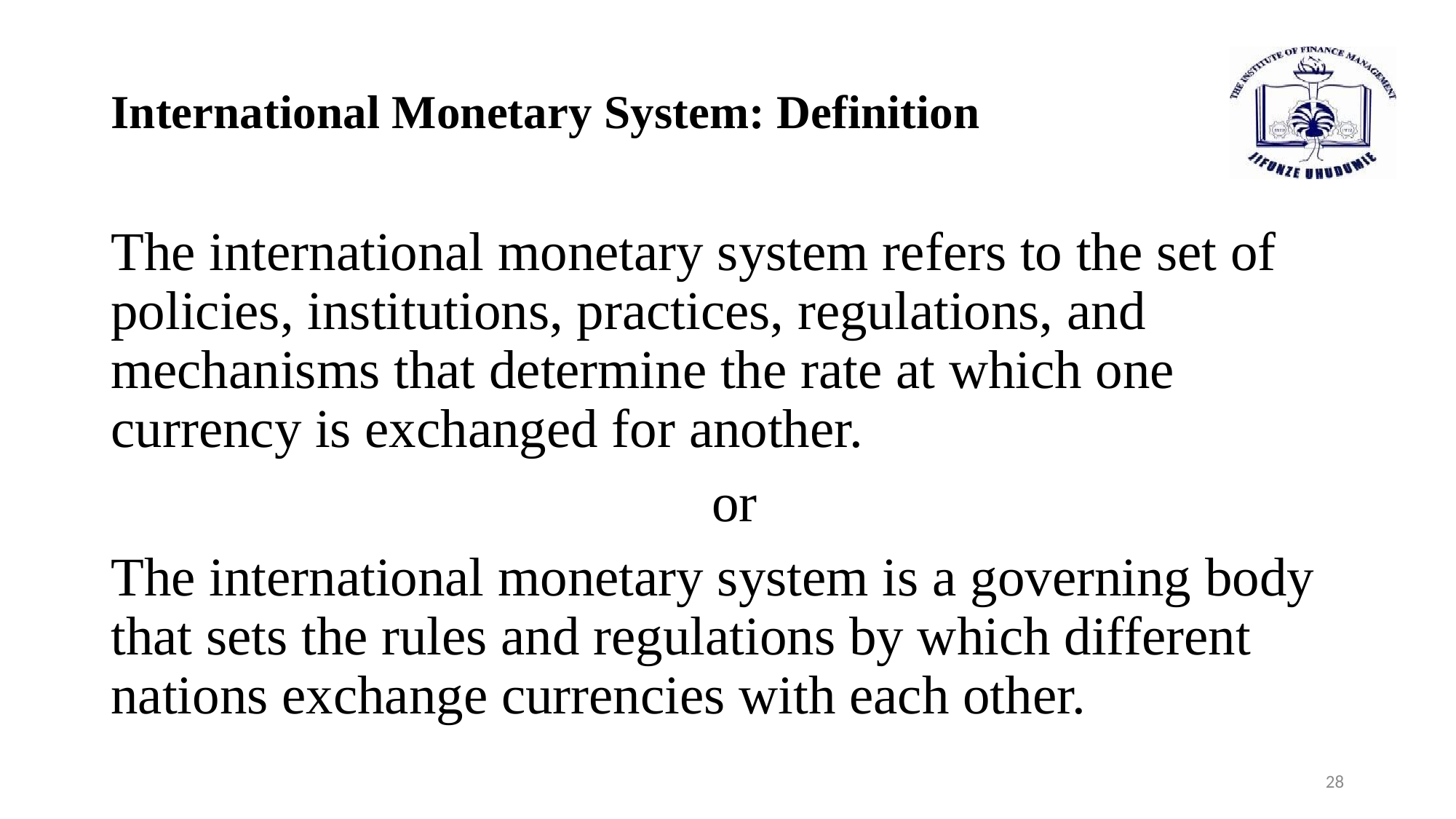

# International Monetary System: Definition
The international monetary system refers to the set of policies, institutions, practices, regulations, and mechanisms that determine the rate at which one currency is exchanged for another.
 or
The international monetary system is a governing body that sets the rules and regulations by which different nations exchange currencies with each other.
28